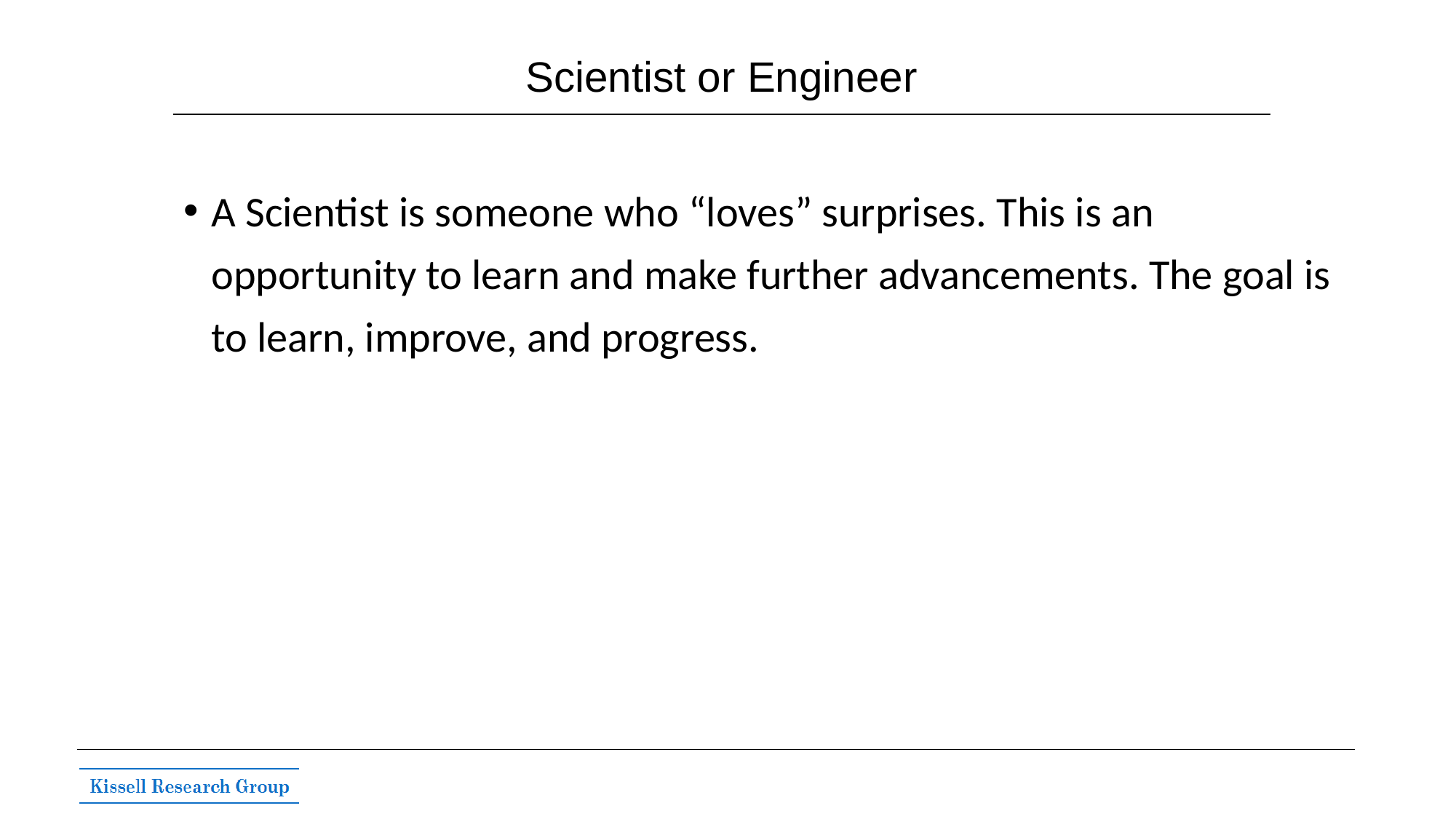

# Scientist or Engineer
A Scientist is someone who “loves” surprises. This is an opportunity to learn and make further advancements. The goal is to learn, improve, and progress.